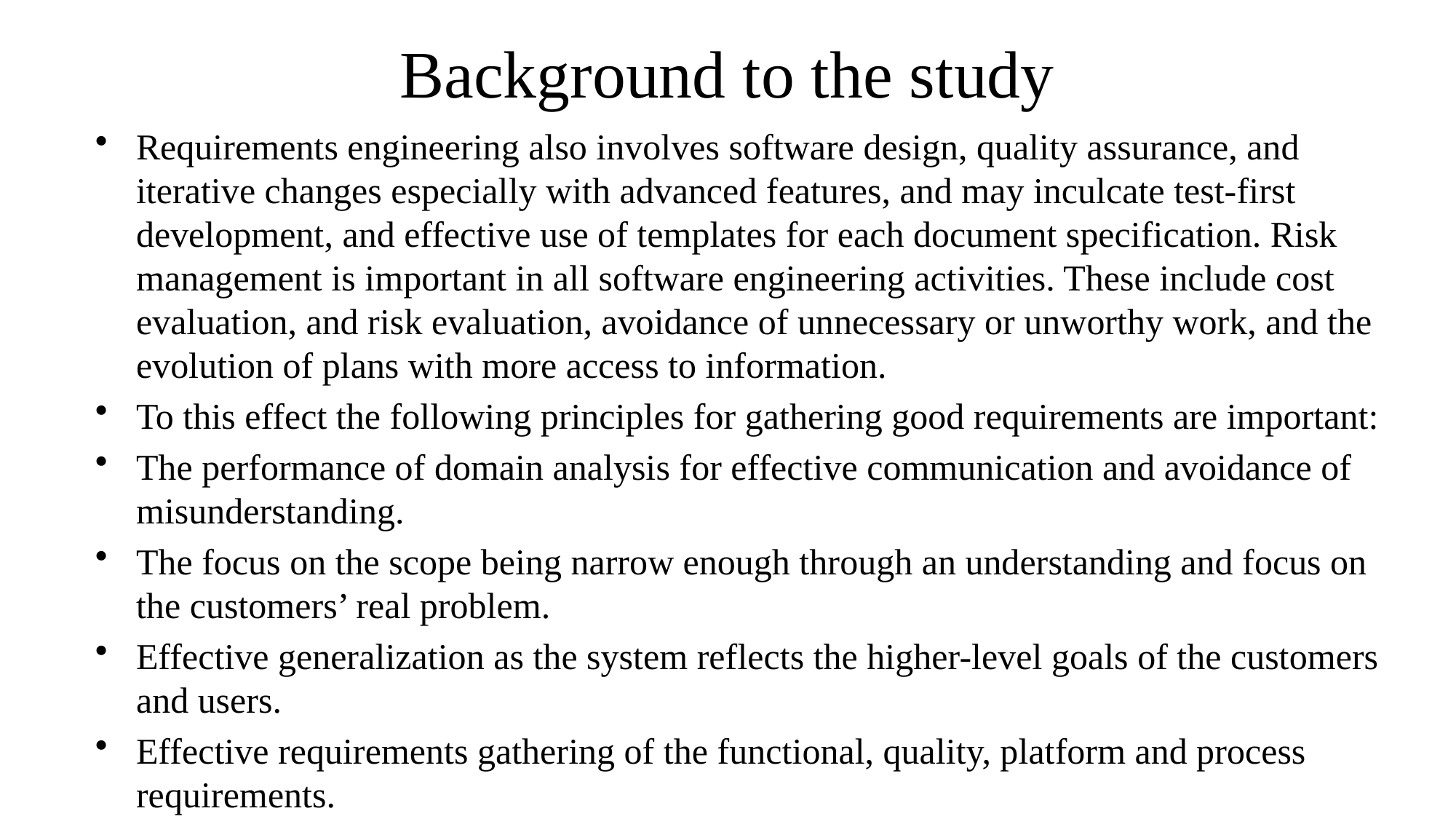

# Background to the study
Requirements engineering also involves software design, quality assurance, and iterative changes especially with advanced features, and may inculcate test-first development, and effective use of templates for each document specification. Risk management is important in all software engineering activities. These include cost evaluation, and risk evaluation, avoidance of unnecessary or unworthy work, and the evolution of plans with more access to information.
To this effect the following principles for gathering good requirements are important:
The performance of domain analysis for effective communication and avoidance of misunderstanding.
The focus on the scope being narrow enough through an understanding and focus on the customers’ real problem.
Effective generalization as the system reflects the higher-level goals of the customers and users.
Effective requirements gathering of the functional, quality, platform and process requirements.
The use of techniques such as interviewing, brainstorming, use case analysis and prototyping for effective gathering.